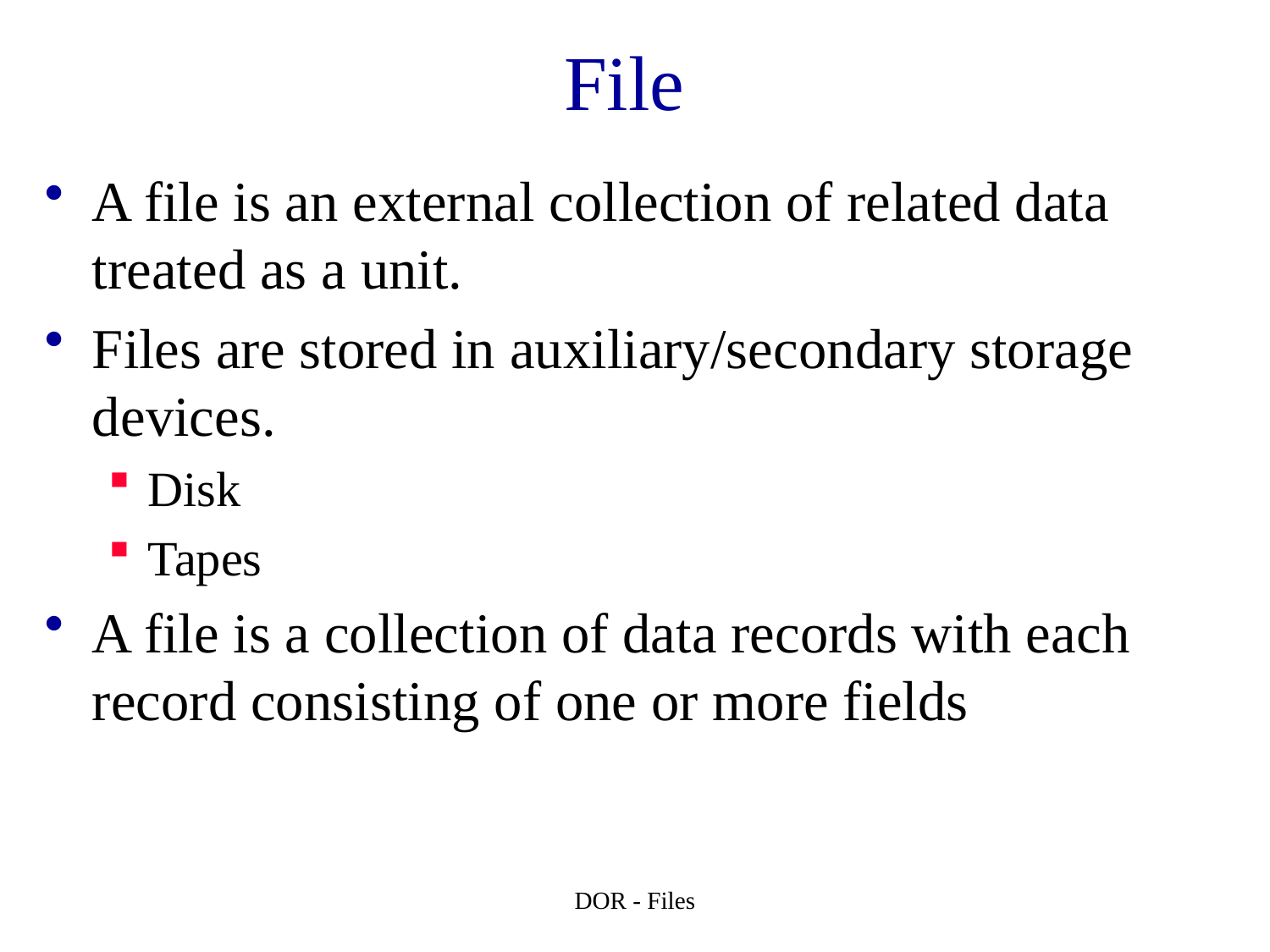

# File
A file is an external collection of related data treated as a unit.
Files are stored in auxiliary/secondary storage devices.
Disk
Tapes
A file is a collection of data records with each record consisting of one or more fields
DOR - Files